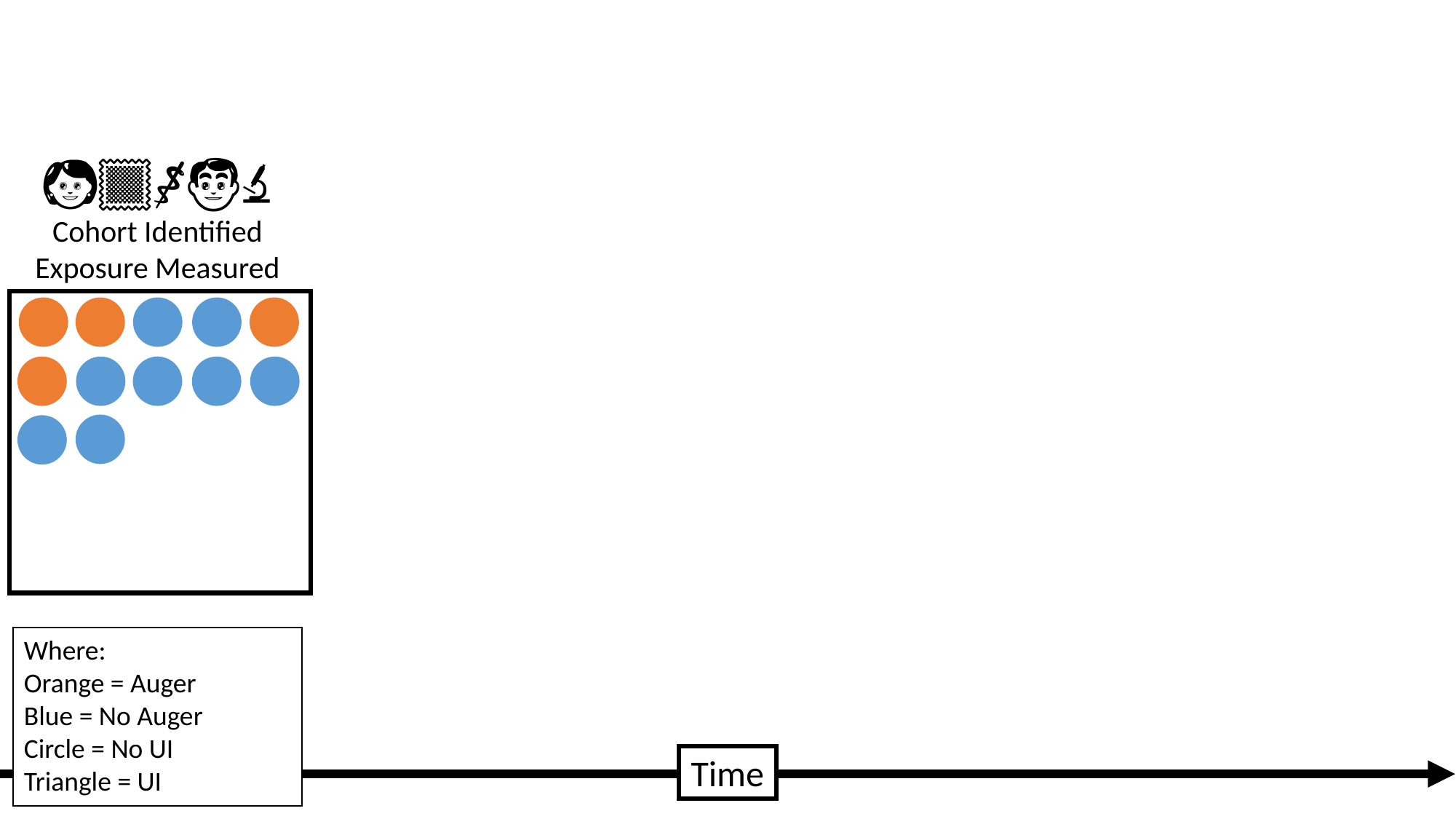

👩🏽‍⚕️👨‍🔬
Cohort Identified
Exposure Measured

Where:
Orange = Auger
Blue = No Auger
Circle = No UI
Triangle = UI
Time